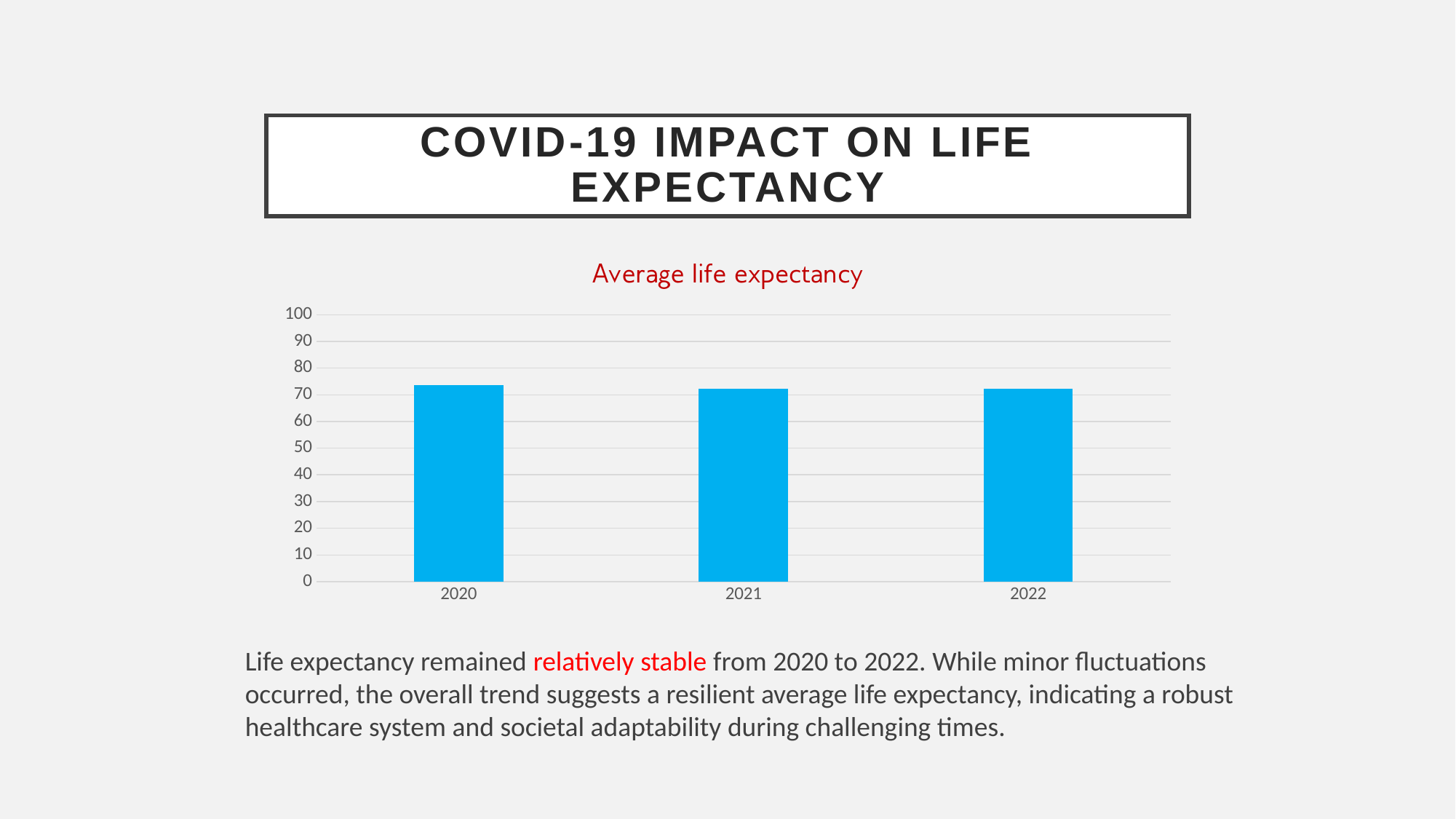

# COVID-19 Impact on Life Expectancy

### Chart:

| Category | Average life expectancy |
|---|---|
| 2020 | 73.5134515362734 |
| 2021 | 72.1970081593583 |
| 2022 | 72.3517086198639 |
Life expectancy remained relatively stable from 2020 to 2022. While minor fluctuations occurred, the overall trend suggests a resilient average life expectancy, indicating a robust healthcare system and societal adaptability during challenging times.